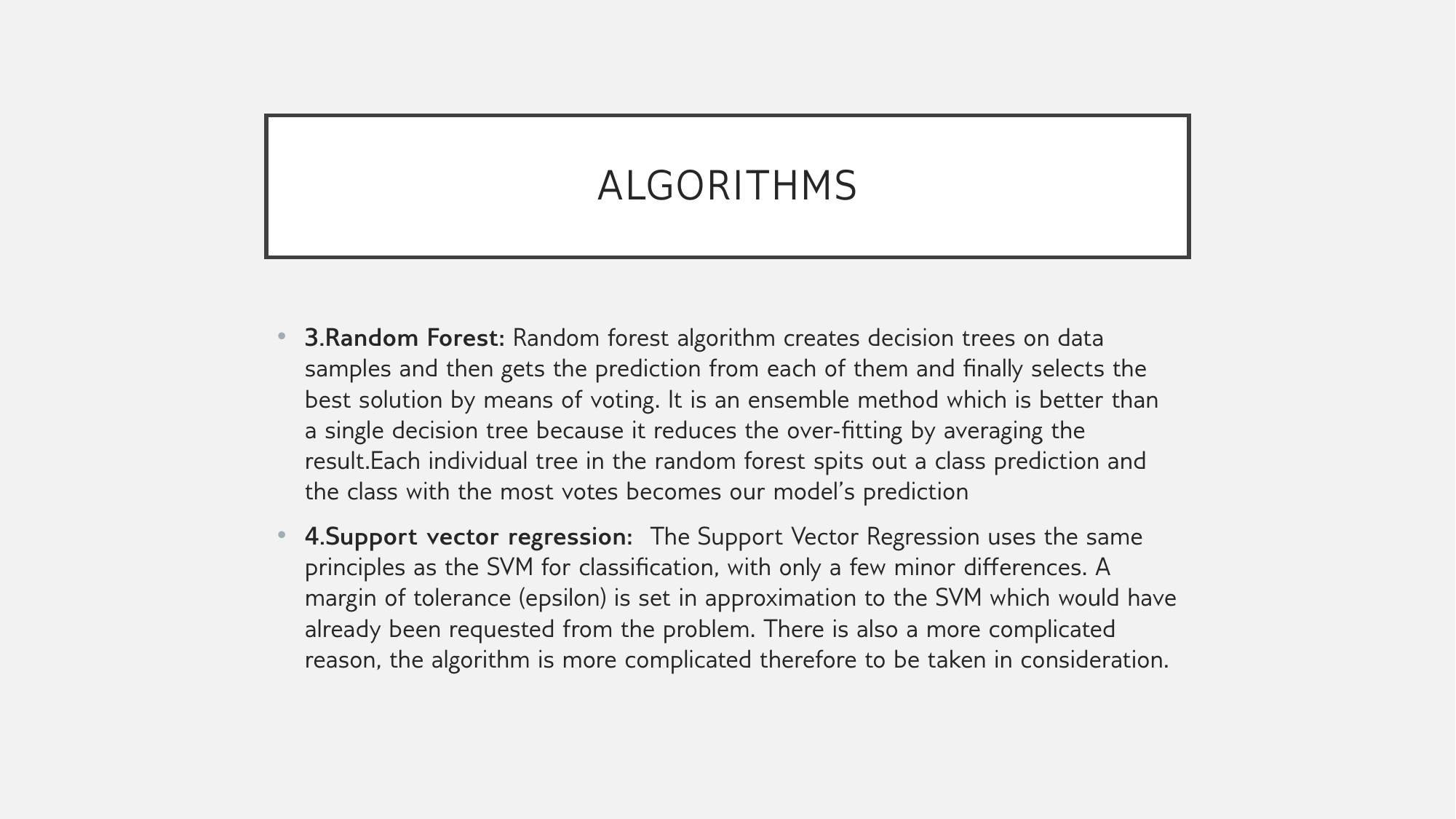

# Algorithms
3.Random Forest: Random forest algorithm creates decision trees on data samples and then gets the prediction from each of them and finally selects the best solution by means of voting. It is an ensemble method which is better than a single decision tree because it reduces the over-fitting by averaging the result.Each individual tree in the random forest spits out a class prediction and the class with the most votes becomes our model’s prediction
4.Support vector regression:  The Support Vector Regression uses the same principles as the SVM for classification, with only a few minor differences. A margin of tolerance (epsilon) is set in approximation to the SVM which would have already been requested from the problem. There is also a more complicated reason, the algorithm is more complicated therefore to be taken in consideration.